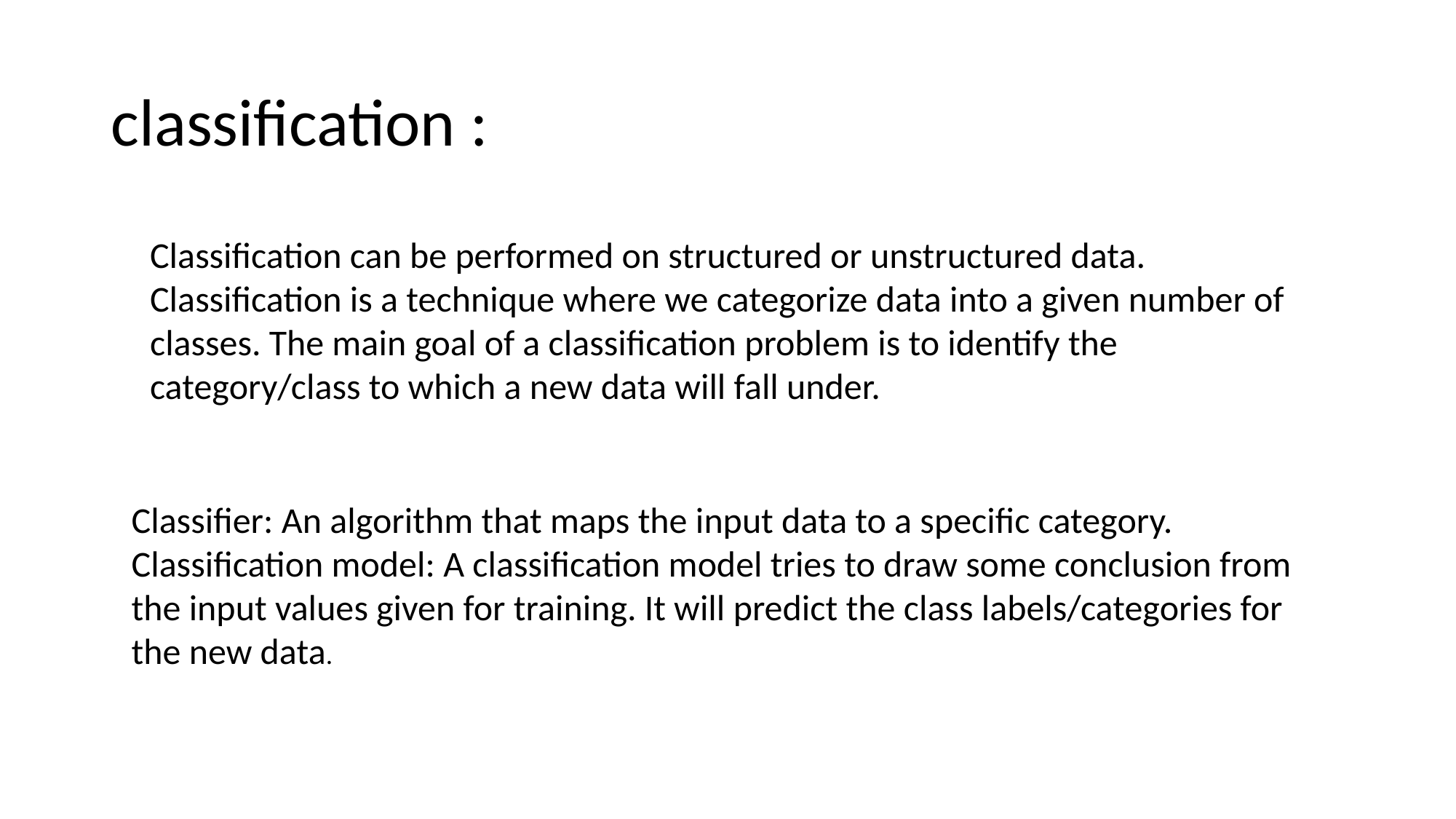

# classification :
Classification can be performed on structured or unstructured data. Classification is a technique where we categorize data into a given number of classes. The main goal of a classification problem is to identify the category/class to which a new data will fall under.
Classifier: An algorithm that maps the input data to a specific category.
Classification model: A classification model tries to draw some conclusion from the input values given for training. It will predict the class labels/categories for the new data.